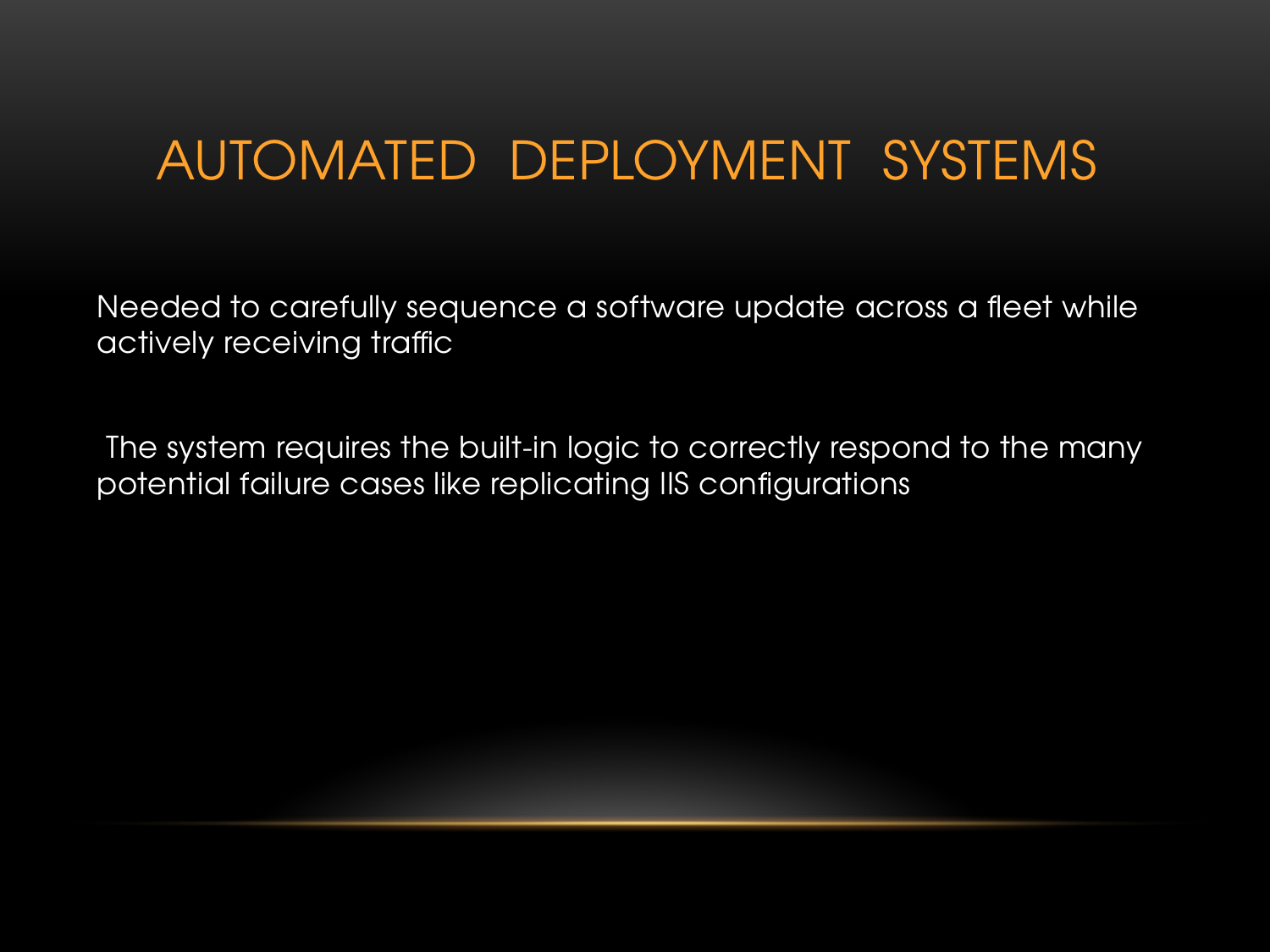

# Automated  Deployment  Systems
Needed to carefully sequence a software update across a fleet while  actively receiving traffic

 The system requires the built-in logic to correctly respond to the many potential failure cases like replicating IIS configurations